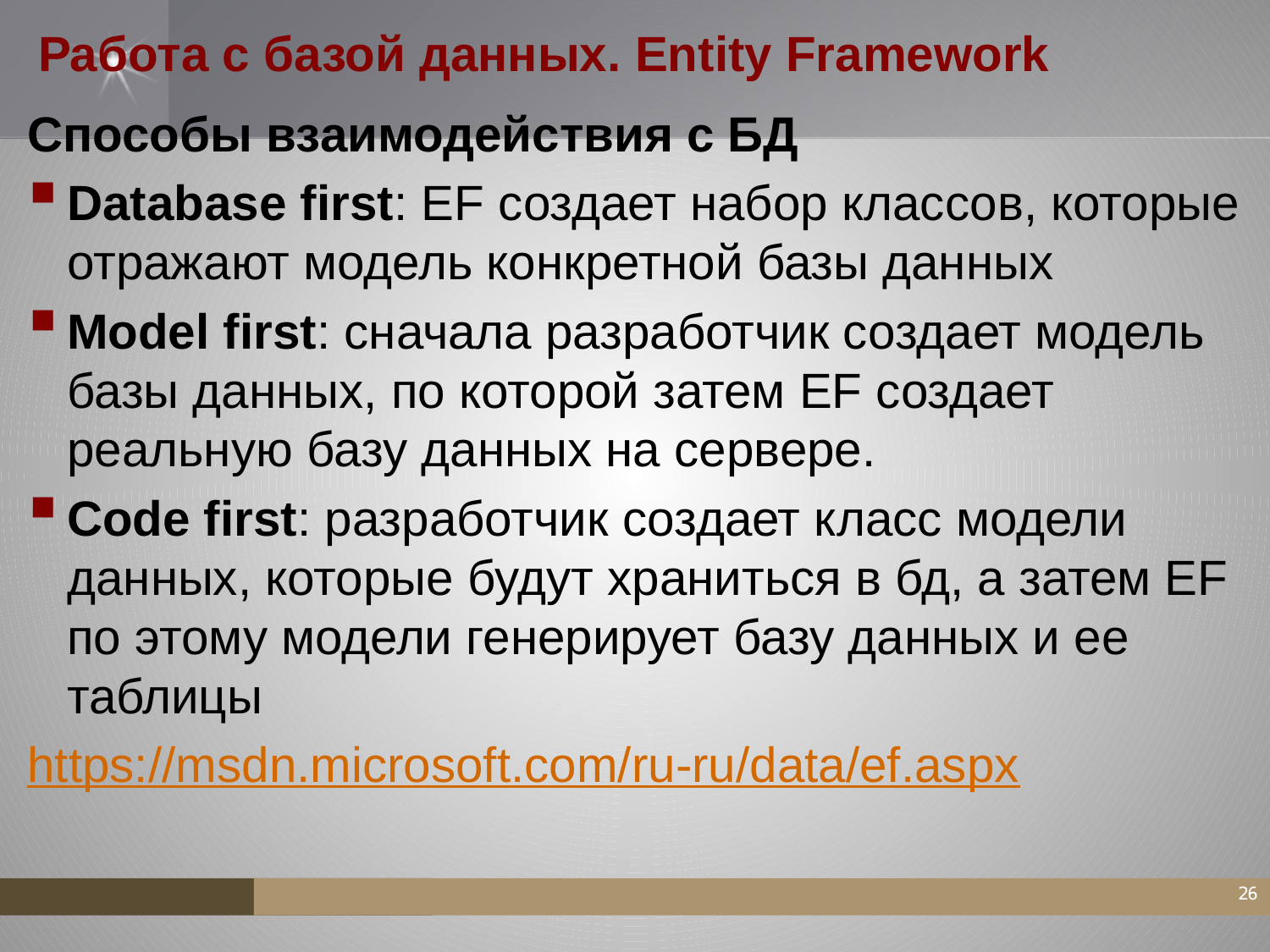

# Работа с базой данных. Entity Framework
Способы взаимодействия с БД
Database first: EF создает набор классов, которые отражают модель конкретной базы данных
Model first: сначала разработчик создает модель базы данных, по которой затем EF создает реальную базу данных на сервере.
Code first: разработчик создает класс модели данных, которые будут храниться в бд, а затем EF по этому модели генерирует базу данных и ее таблицы
https://msdn.microsoft.com/ru-ru/data/ef.aspx
26